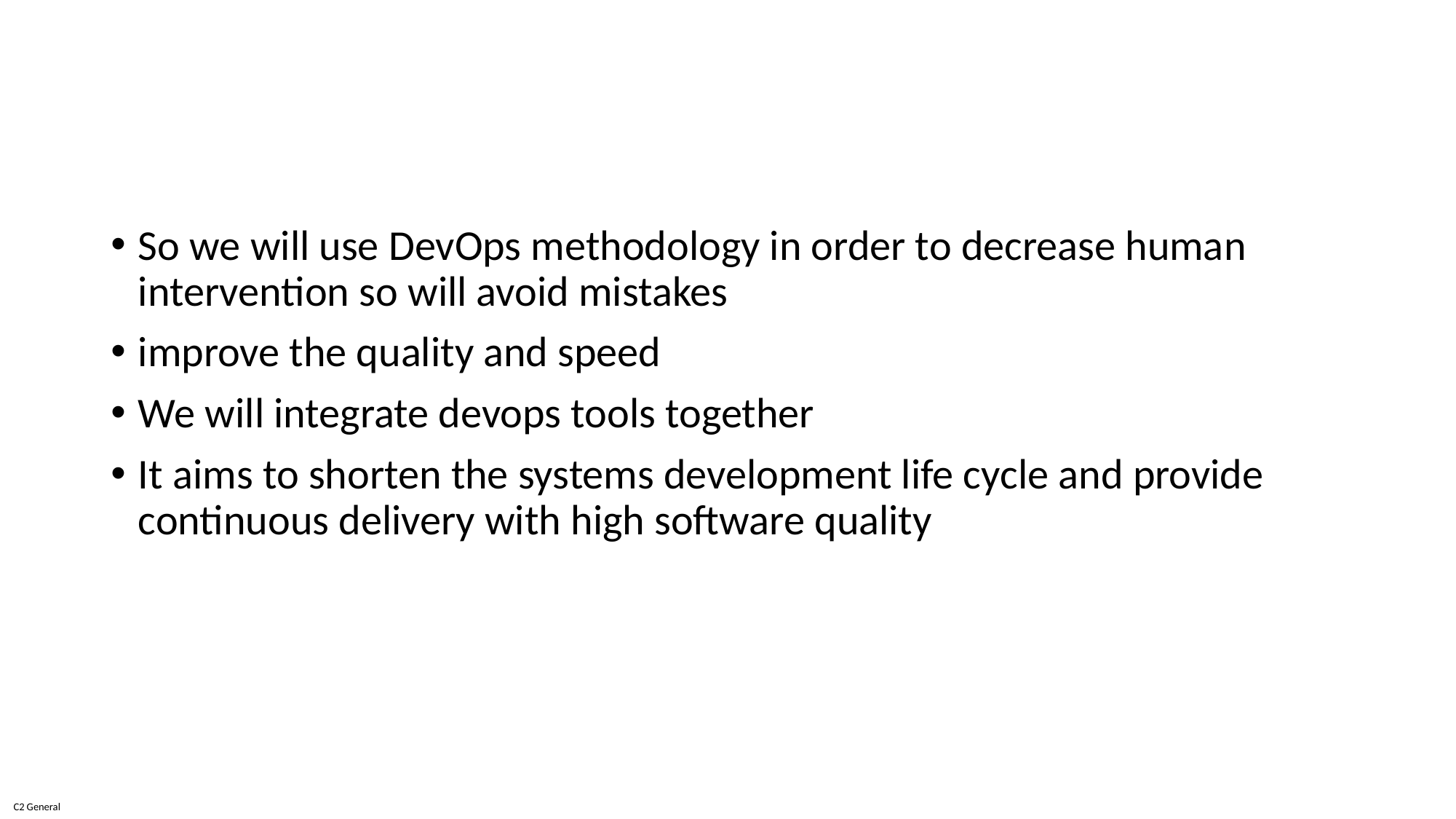

#
So we will use DevOps methodology in order to decrease human intervention so will avoid mistakes
improve the quality and speed
We will integrate devops tools together
It aims to shorten the systems development life cycle and provide continuous delivery with high software quality